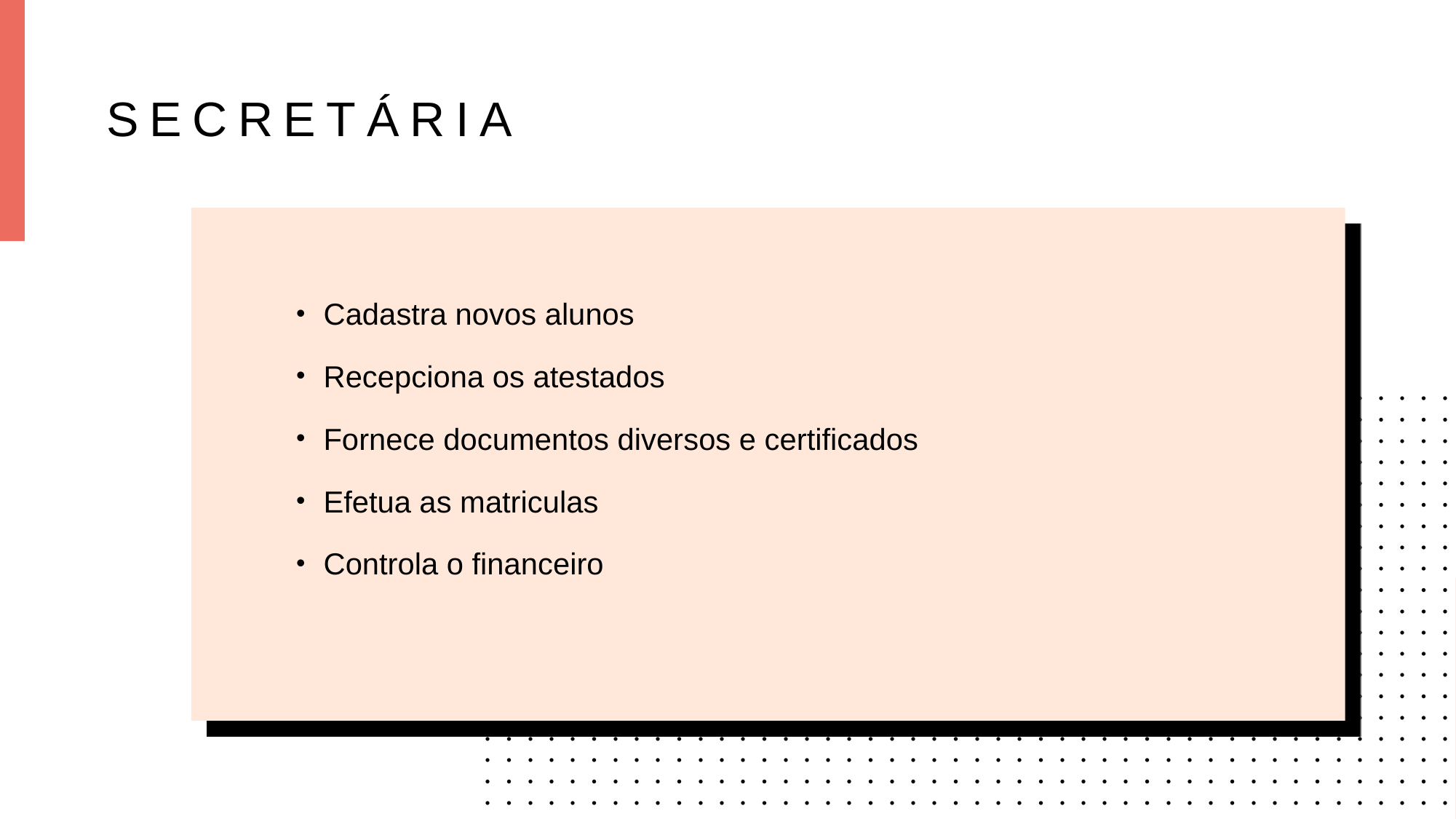

# Secretária

Cadastra novos alunos
Recepciona os atestados
Fornece documentos diversos e certificados
Efetua as matriculas
Controla o financeiro